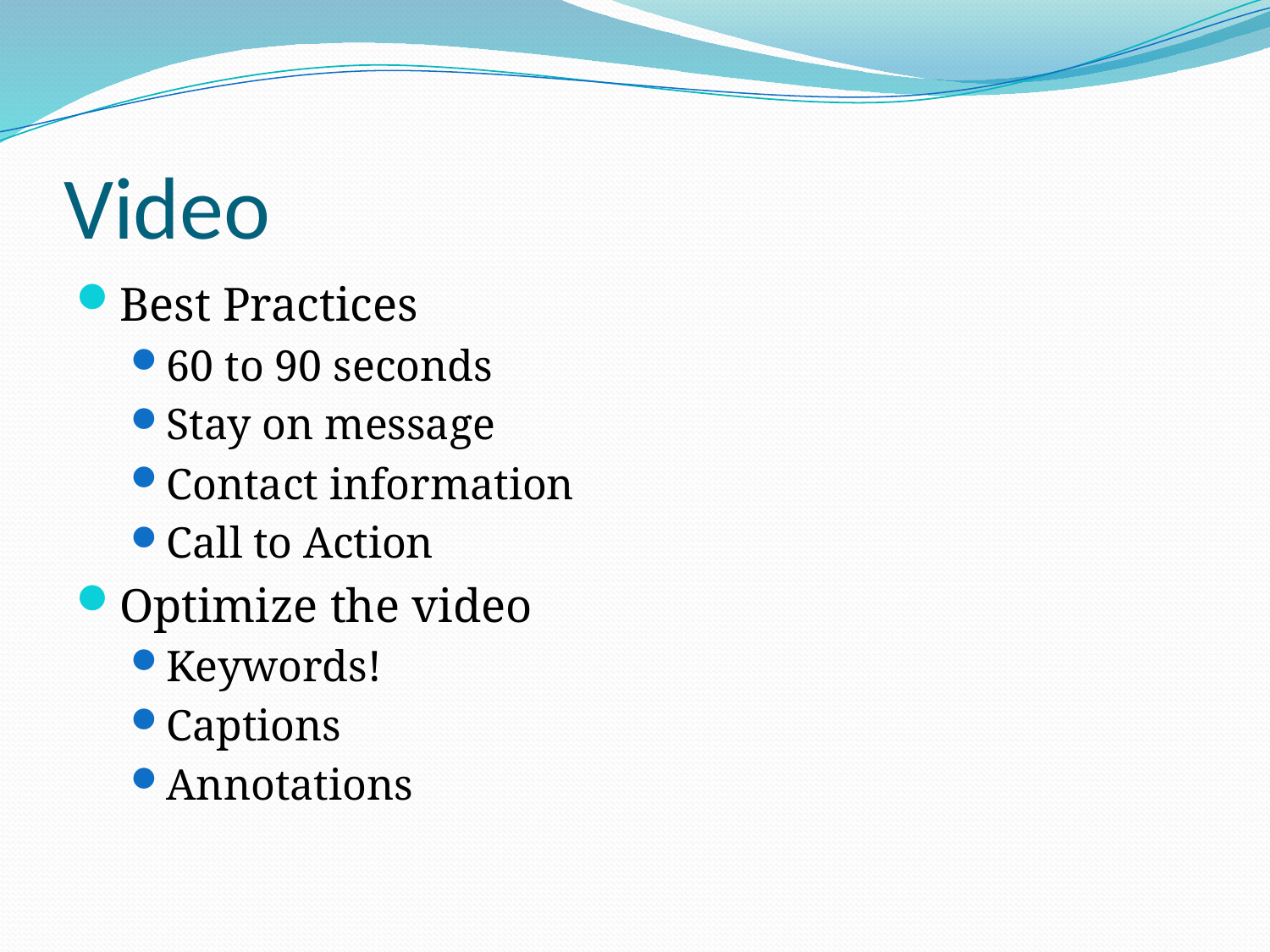

# Video
Best Practices
60 to 90 seconds
Stay on message
Contact information
Call to Action
Optimize the video
Keywords!
Captions
Annotations